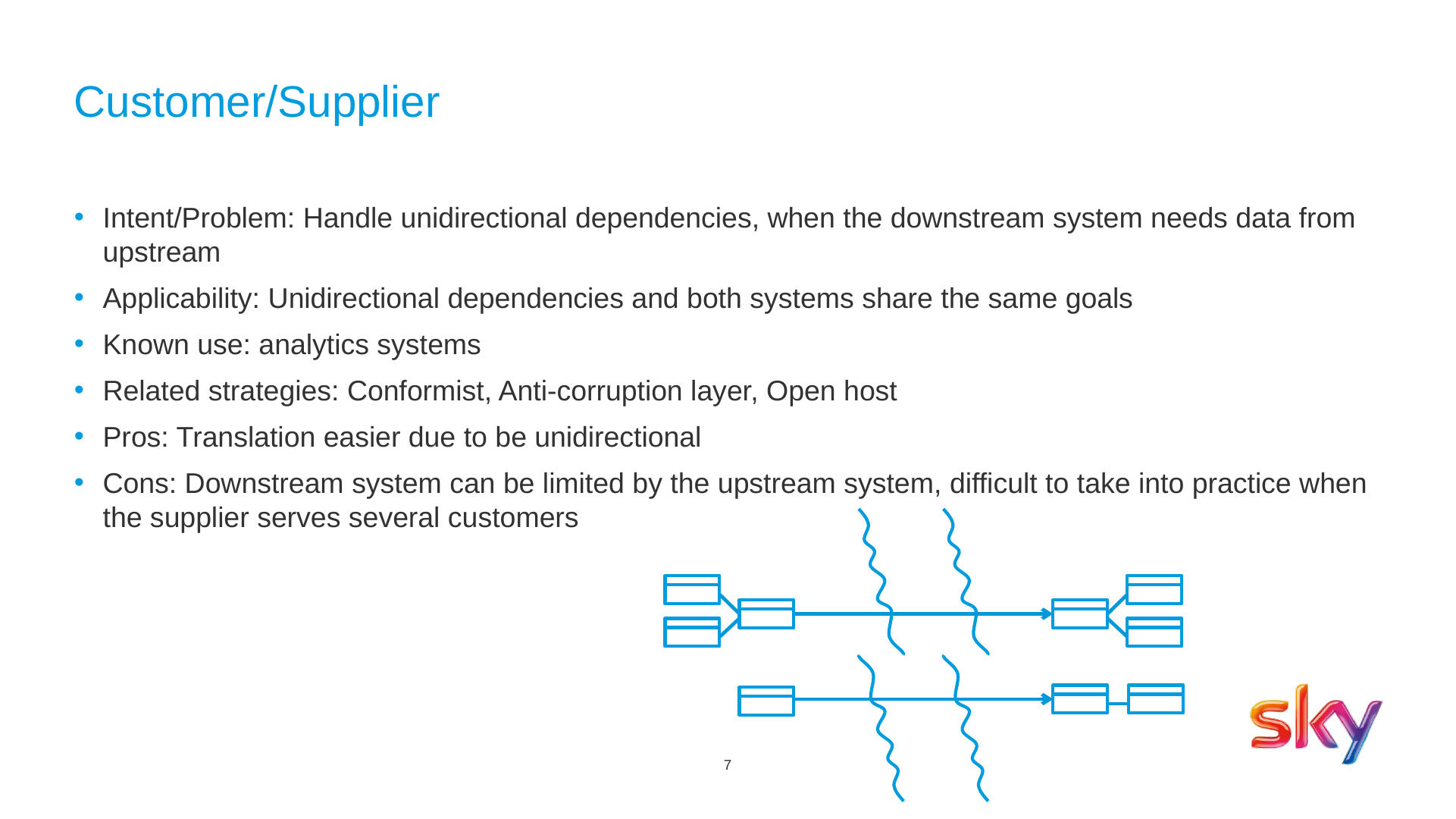

# Customer/Supplier
Intent/Problem: Handle unidirectional dependencies, when the downstream system needs data from upstream
Applicability: Unidirectional dependencies and both systems share the same goals
Known use: analytics systems
Related strategies: Conformist, Anti-corruption layer, Open host
Pros: Translation easier due to be unidirectional
Cons: Downstream system can be limited by the upstream system, difficult to take into practice when the supplier serves several customers